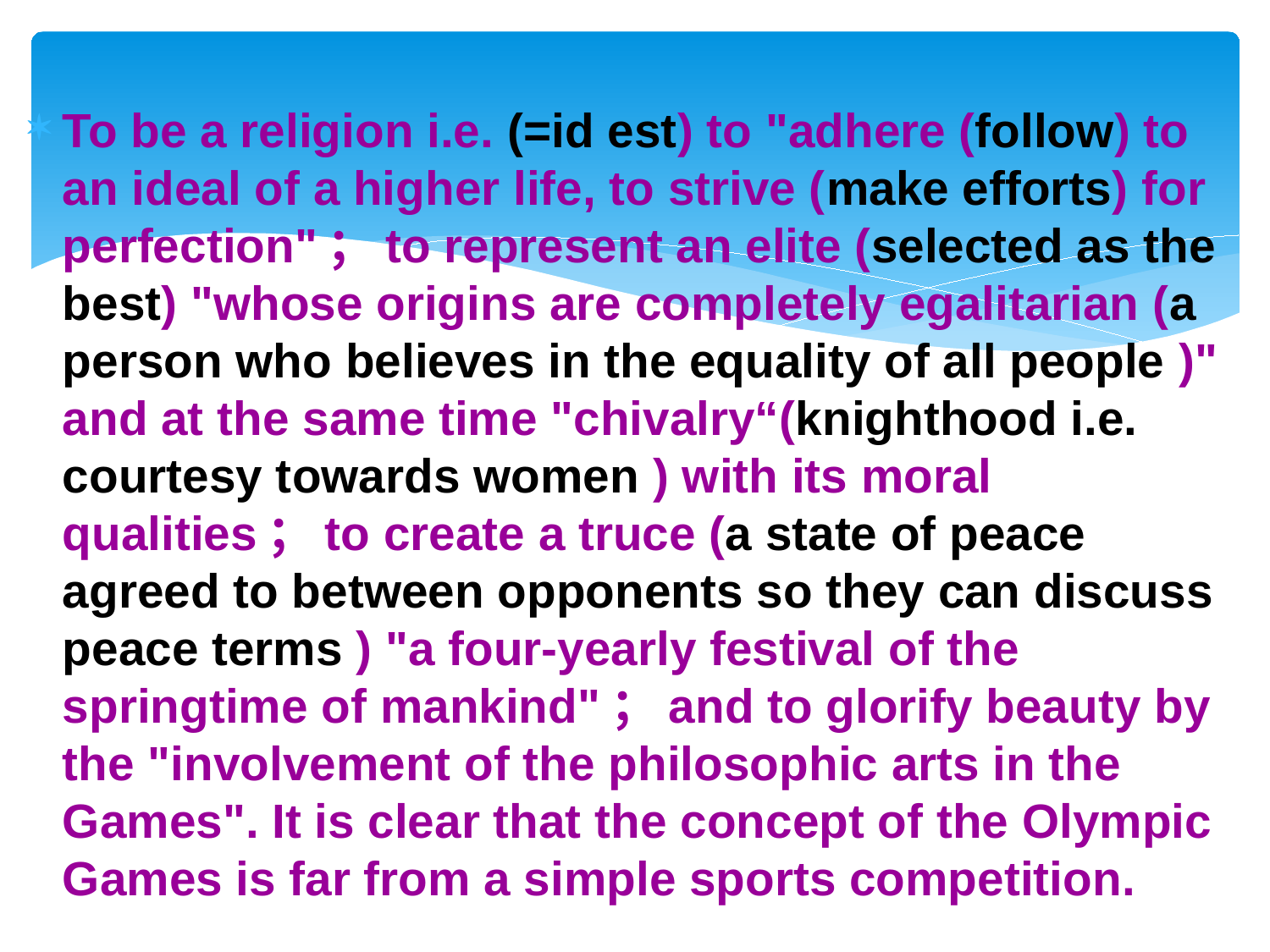

To be a religion i.e. (=id est) to "adhere (follow) to an ideal of a higher life, to strive (make efforts) for perfection"；to represent an elite (selected as the best) "whose origins are completely egalitarian (a person who believes in the equality of all people )" and at the same time "chivalry“(knighthood i.e. courtesy towards women ) with its moral qualities；to create a truce (a state of peace agreed to between opponents so they can discuss peace terms ) "a four-yearly festival of the springtime of mankind"；and to glorify beauty by the "involvement of the philosophic arts in the Games". It is clear that the concept of the Olympic Games is far from a simple sports competition.